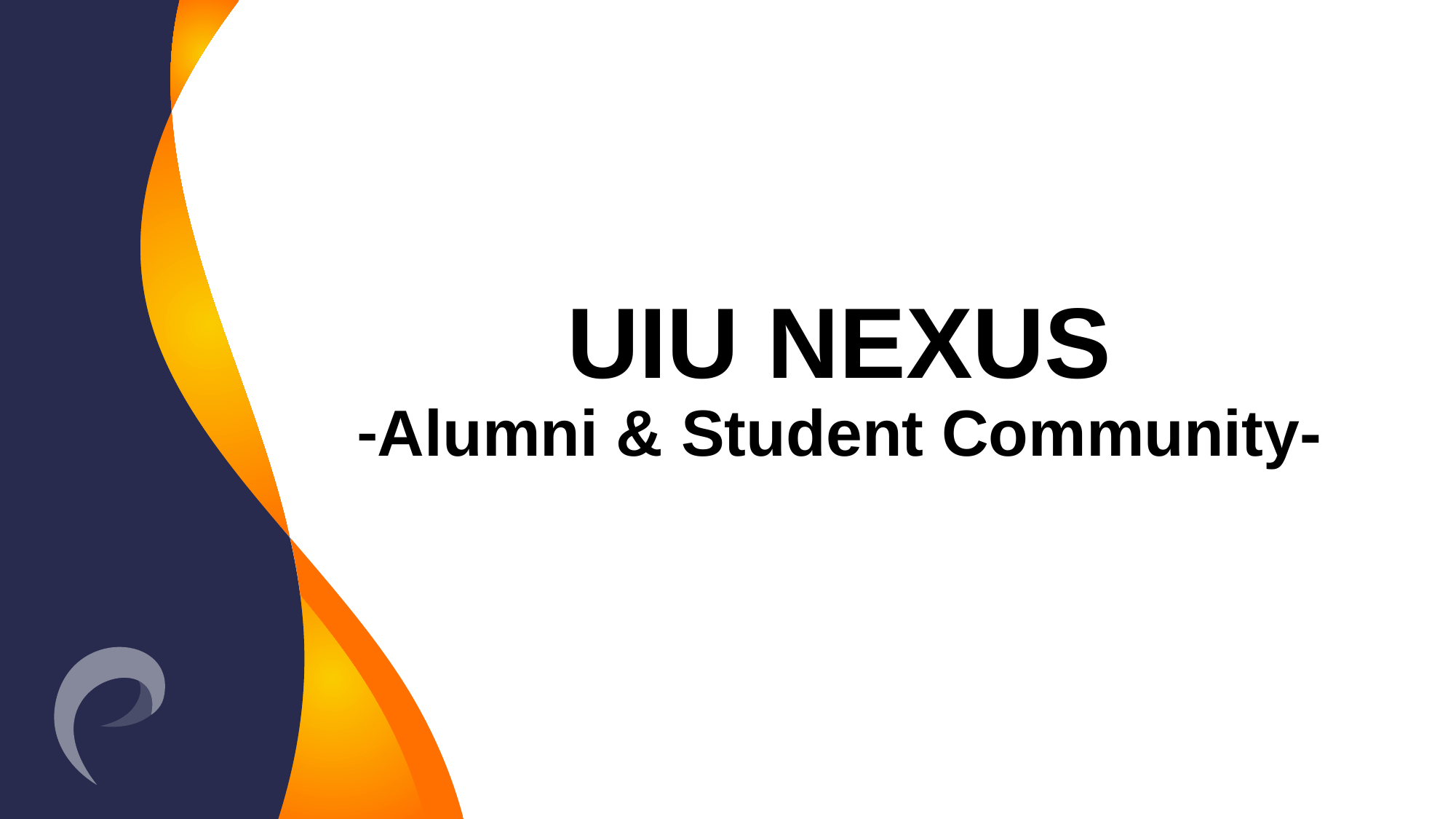

# UIU NEXUS -Alumni & Student Community-